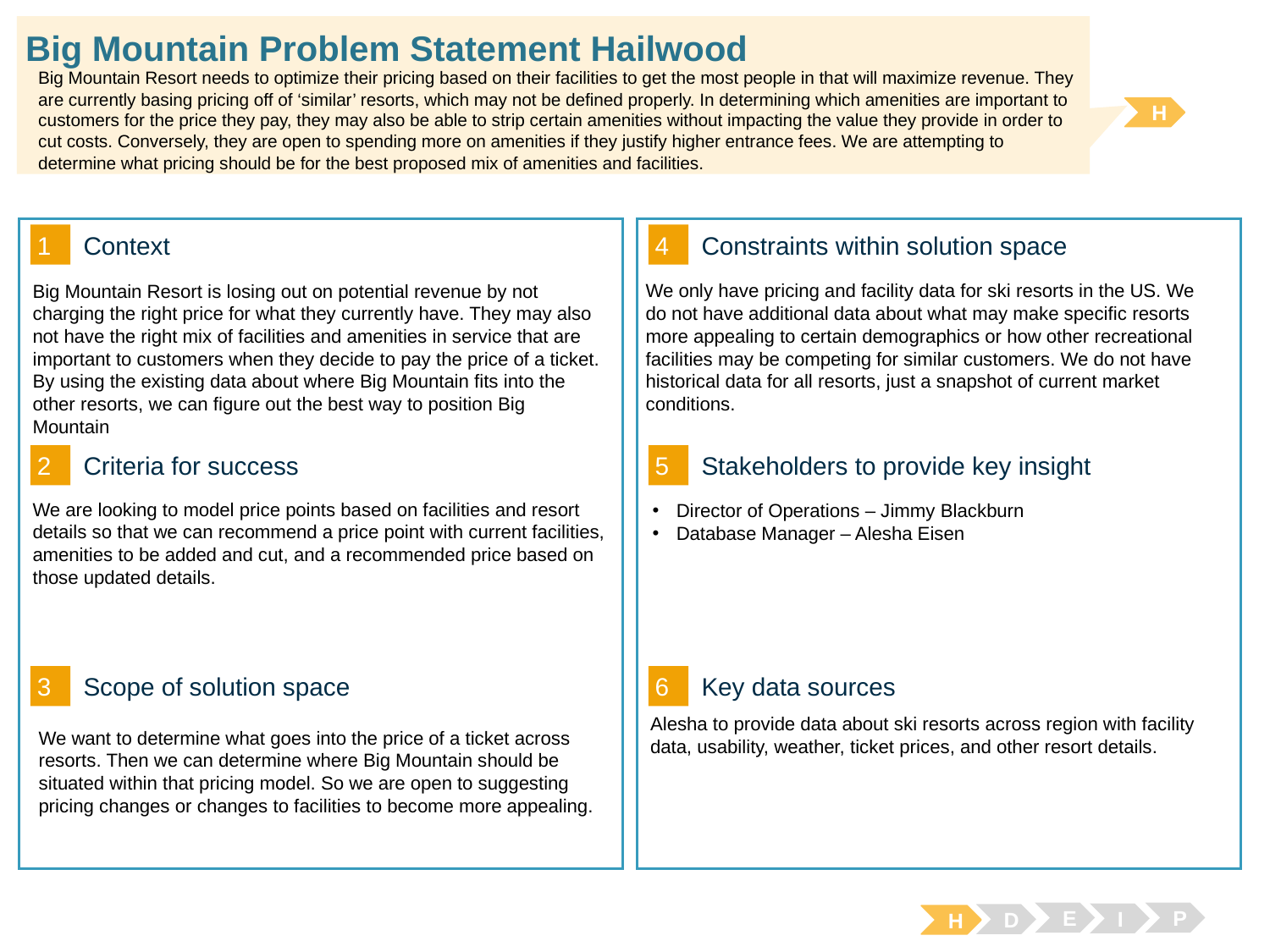

# Big Mountain Problem Statement Hailwood
Big Mountain Resort needs to optimize their pricing based on their facilities to get the most people in that will maximize revenue. They are currently basing pricing off of ‘similar’ resorts, which may not be defined properly. In determining which amenities are important to customers for the price they pay, they may also be able to strip certain amenities without impacting the value they provide in order to cut costs. Conversely, they are open to spending more on amenities if they justify higher entrance fees. We are attempting to determine what pricing should be for the best proposed mix of amenities and facilities.
H

1
4
Context
Constraints within solution space
We only have pricing and facility data for ski resorts in the US. We do not have additional data about what may make specific resorts more appealing to certain demographics or how other recreational facilities may be competing for similar customers. We do not have historical data for all resorts, just a snapshot of current market conditions.
Big Mountain Resort is losing out on potential revenue by not charging the right price for what they currently have. They may also not have the right mix of facilities and amenities in service that are important to customers when they decide to pay the price of a ticket. By using the existing data about where Big Mountain fits into the other resorts, we can figure out the best way to position Big Mountain
2
5
Criteria for success
Stakeholders to provide key insight
We are looking to model price points based on facilities and resort details so that we can recommend a price point with current facilities, amenities to be added and cut, and a recommended price based on those updated details.
Director of Operations – Jimmy Blackburn
Database Manager – Alesha Eisen
3
6
Key data sources
Scope of solution space
Alesha to provide data about ski resorts across region with facility data, usability, weather, ticket prices, and other resort details.
We want to determine what goes into the price of a ticket across resorts. Then we can determine where Big Mountain should be situated within that pricing model. So we are open to suggesting pricing changes or changes to facilities to become more appealing.
E
P
I
D
H